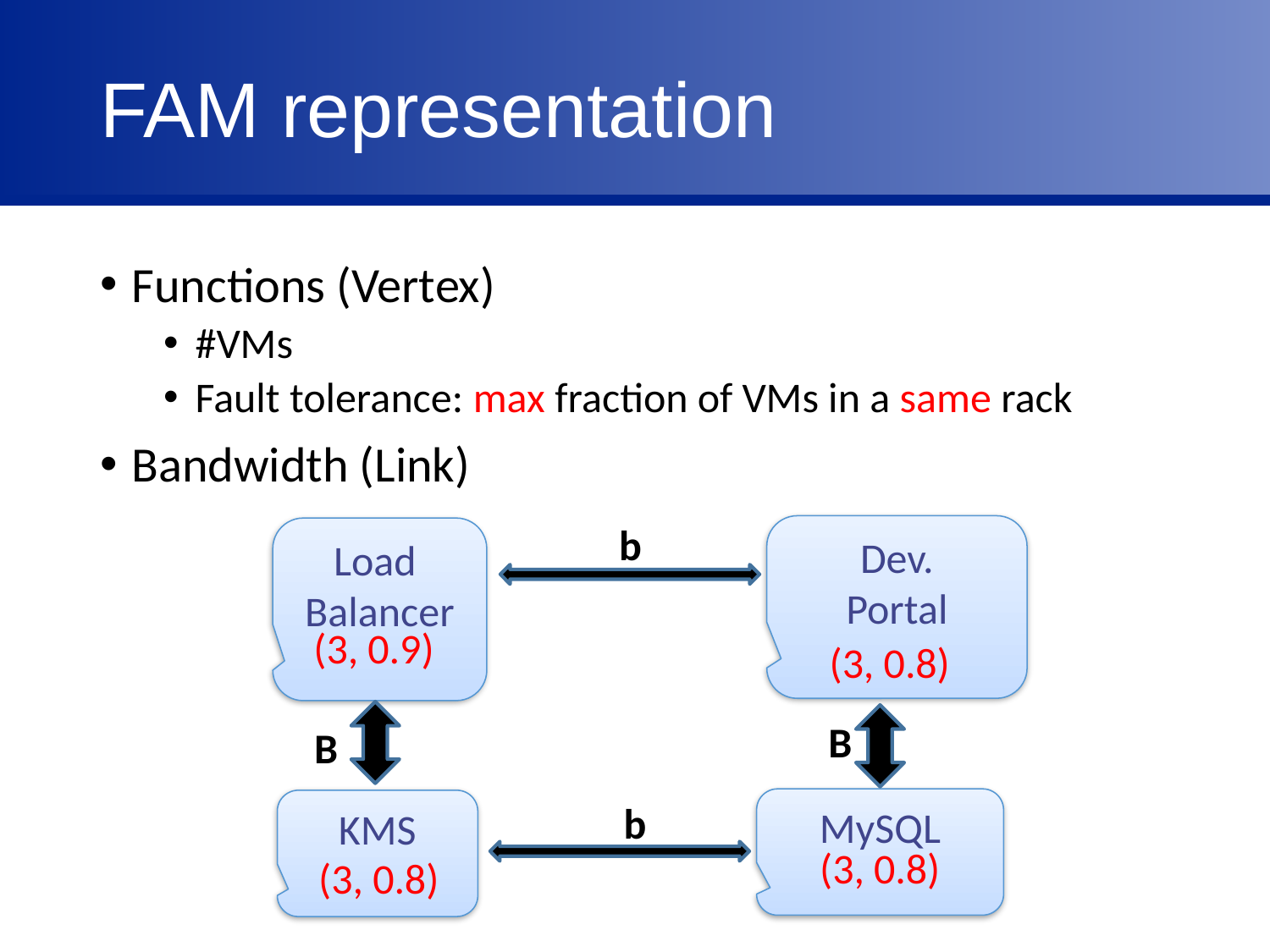

# FAM representation
Functions (Vertex)
#VMs
Fault tolerance: max fraction of VMs in a same rack
Bandwidth (Link)
b
Dev.
Portal

Load
Balancer

(3, 0.9)
(3, 0.8)
B
B

MySQL

KMS

b
(3, 0.8)

(3, 0.8)